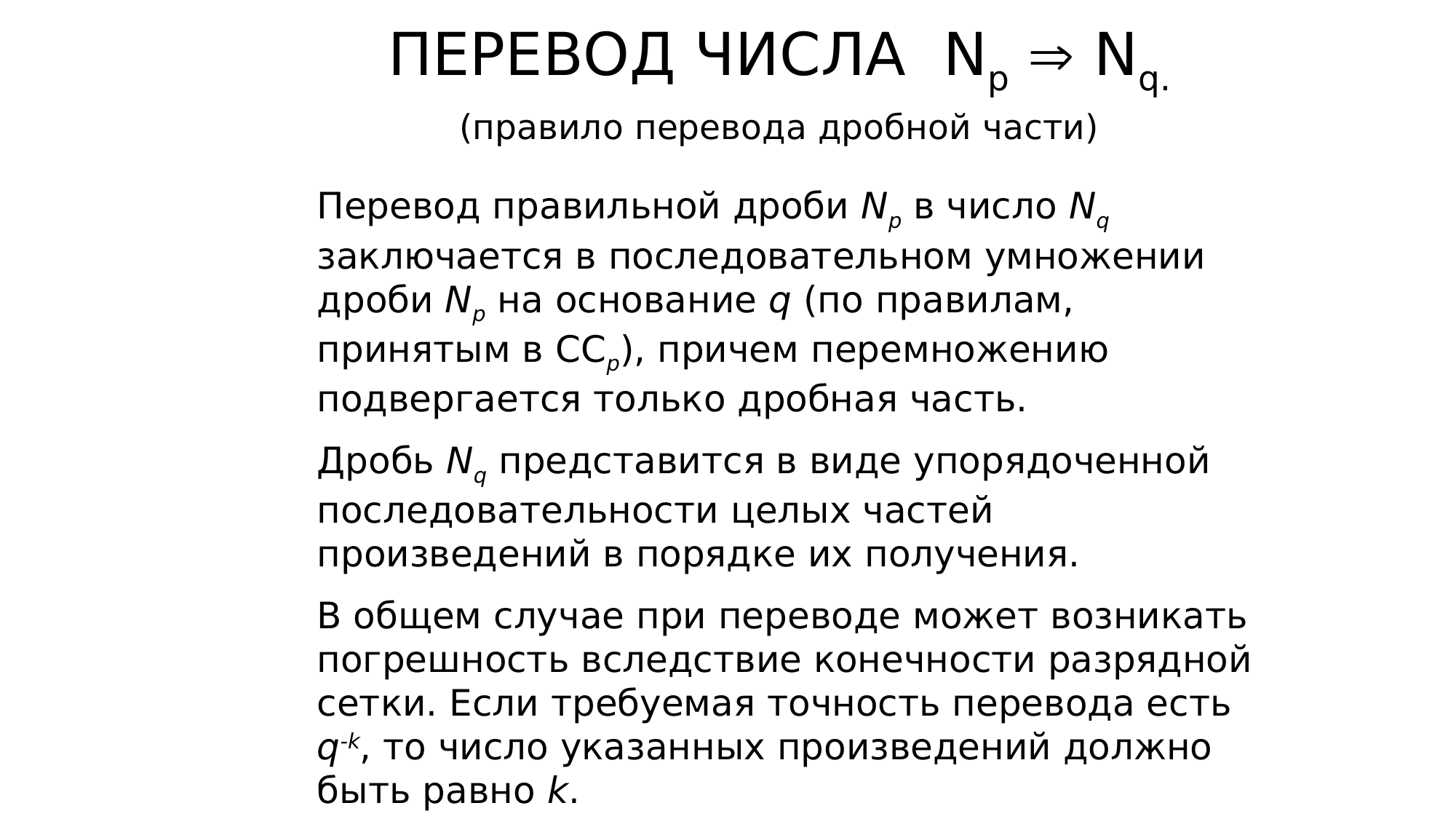

# ПЕРЕВОД ЧИСЛА  Np ⇒ Nq. (правило перевода дробной части)
Перевод правильной дроби Np в число Nq заключается в последовательном умножении дроби Np на основание q (по правилам, принятым в ССp), причем перемножению подвергается только дробная часть.
Дробь Nq представится в виде упорядоченной последовательности целых частей произведений в порядке их получения.
В общем случае при переводе может возникать погрешность вследствие конечности разрядной сетки. Если требуемая точность перевода есть
q-k, то число указанных произведений должно быть равно k.